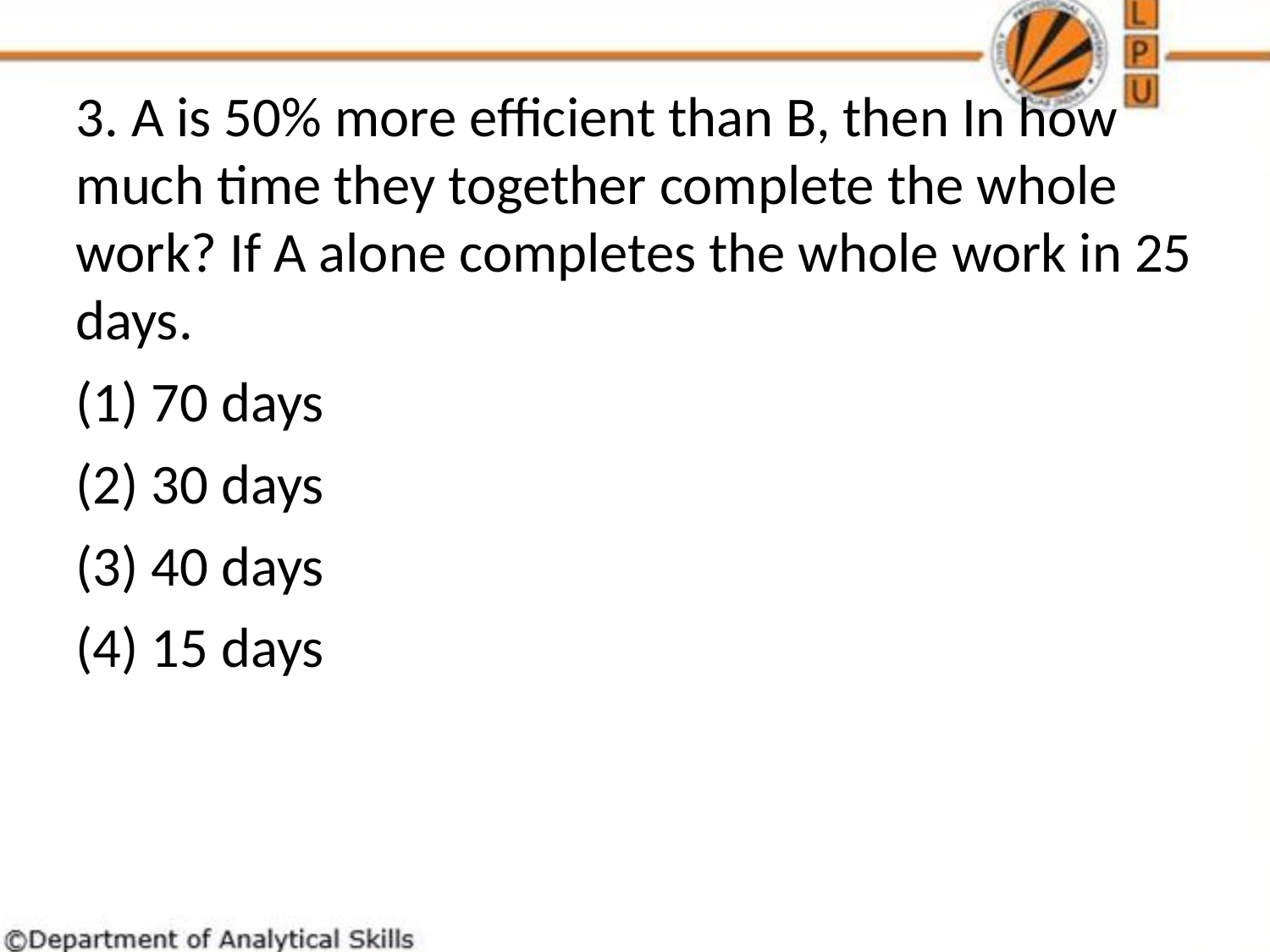

3. A is 50% more efficient than B, then In how much time they together complete the whole work? If A alone completes the whole work in 25 days.
(1) 70 days
(2) 30 days
(3) 40 days
(4) 15 days